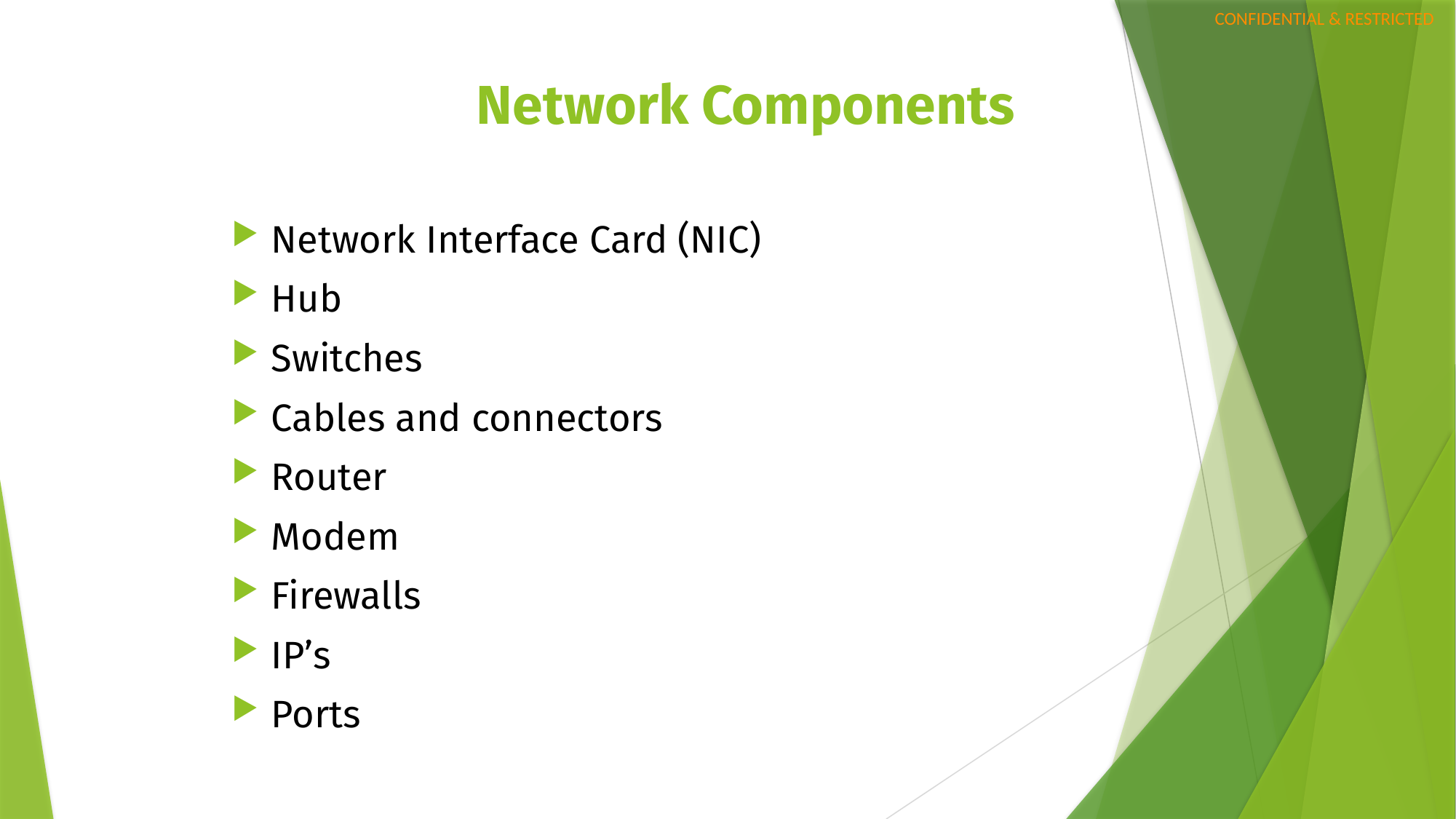

# Network Components
Network Interface Card (NIC)
Hub
Switches
Cables and connectors
Router
Modem
Firewalls
IP’s
Ports